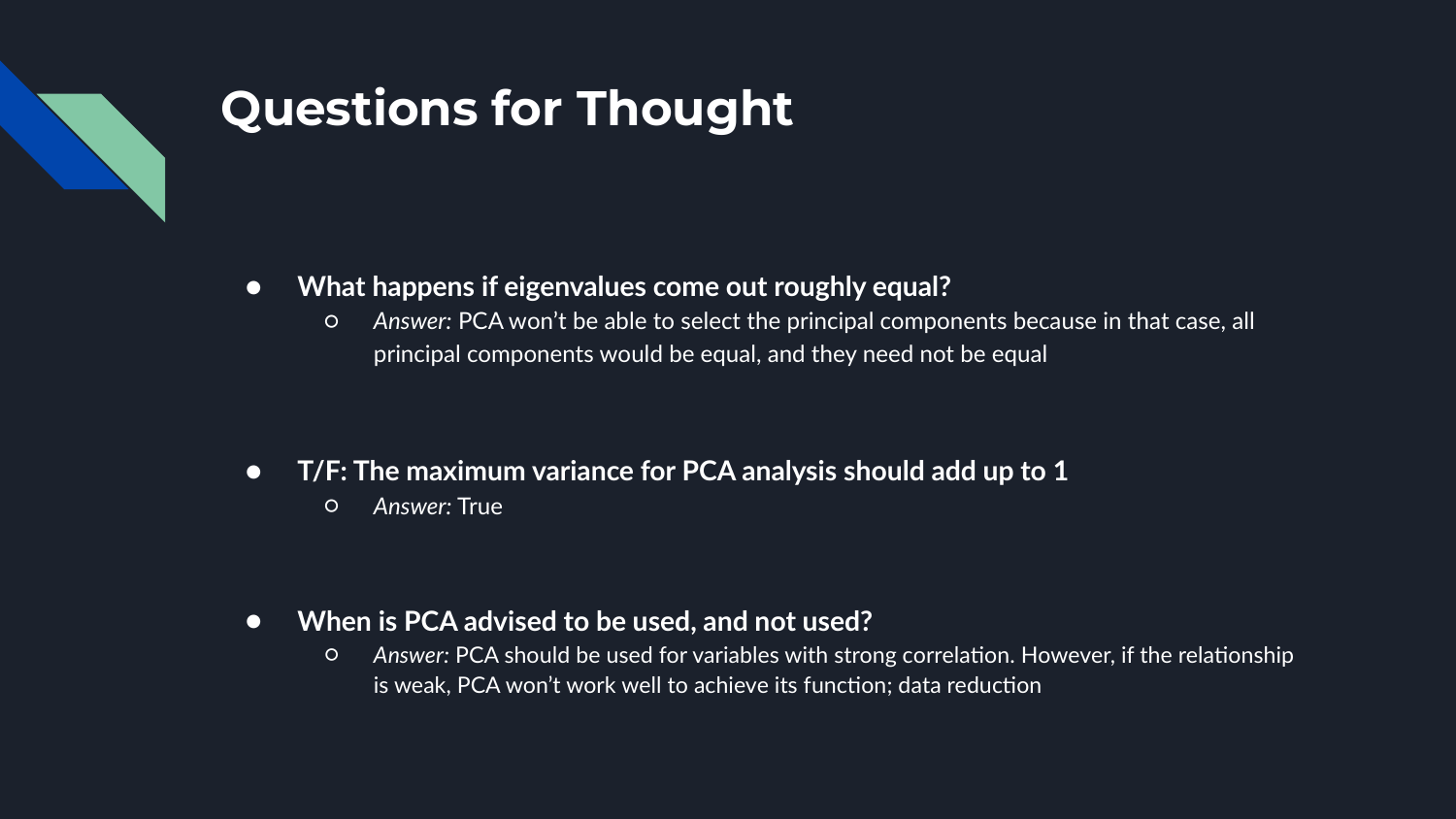

# Questions for Thought
What happens if eigenvalues come out roughly equal?
Answer: PCA won’t be able to select the principal components because in that case, all principal components would be equal, and they need not be equal

T/F: The maximum variance for PCA analysis should add up to 1
Answer: True

When is PCA advised to be used, and not used?
Answer: PCA should be used for variables with strong correlation. However, if the relationship is weak, PCA won’t work well to achieve its function; data reduction